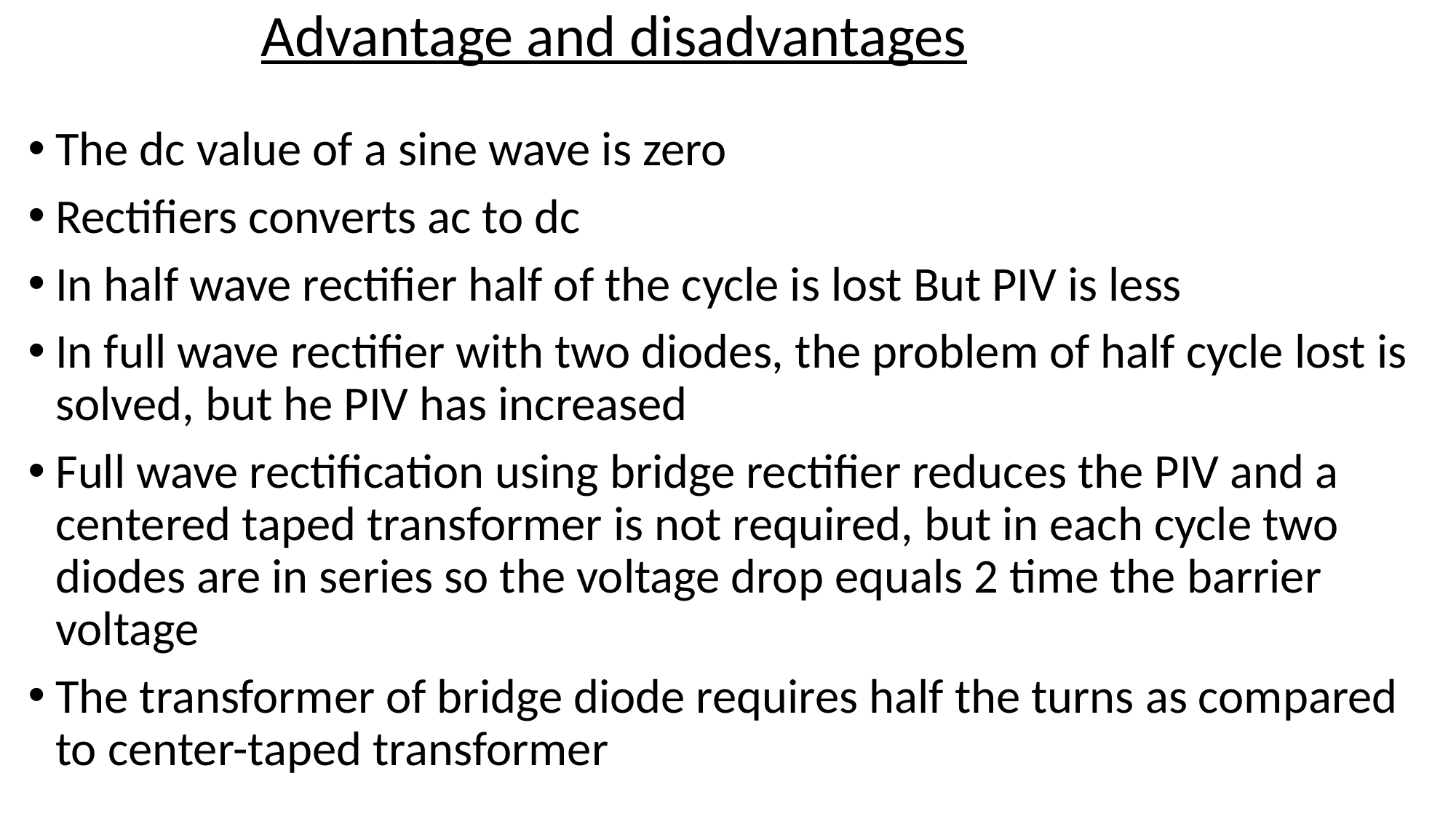

# Advantage and disadvantages
The dc value of a sine wave is zero
Rectifiers converts ac to dc
In half wave rectifier half of the cycle is lost But PIV is less
In full wave rectifier with two diodes, the problem of half cycle lost is solved, but he PIV has increased
Full wave rectification using bridge rectifier reduces the PIV and a centered taped transformer is not required, but in each cycle two diodes are in series so the voltage drop equals 2 time the barrier voltage
The transformer of bridge diode requires half the turns as compared to center-taped transformer